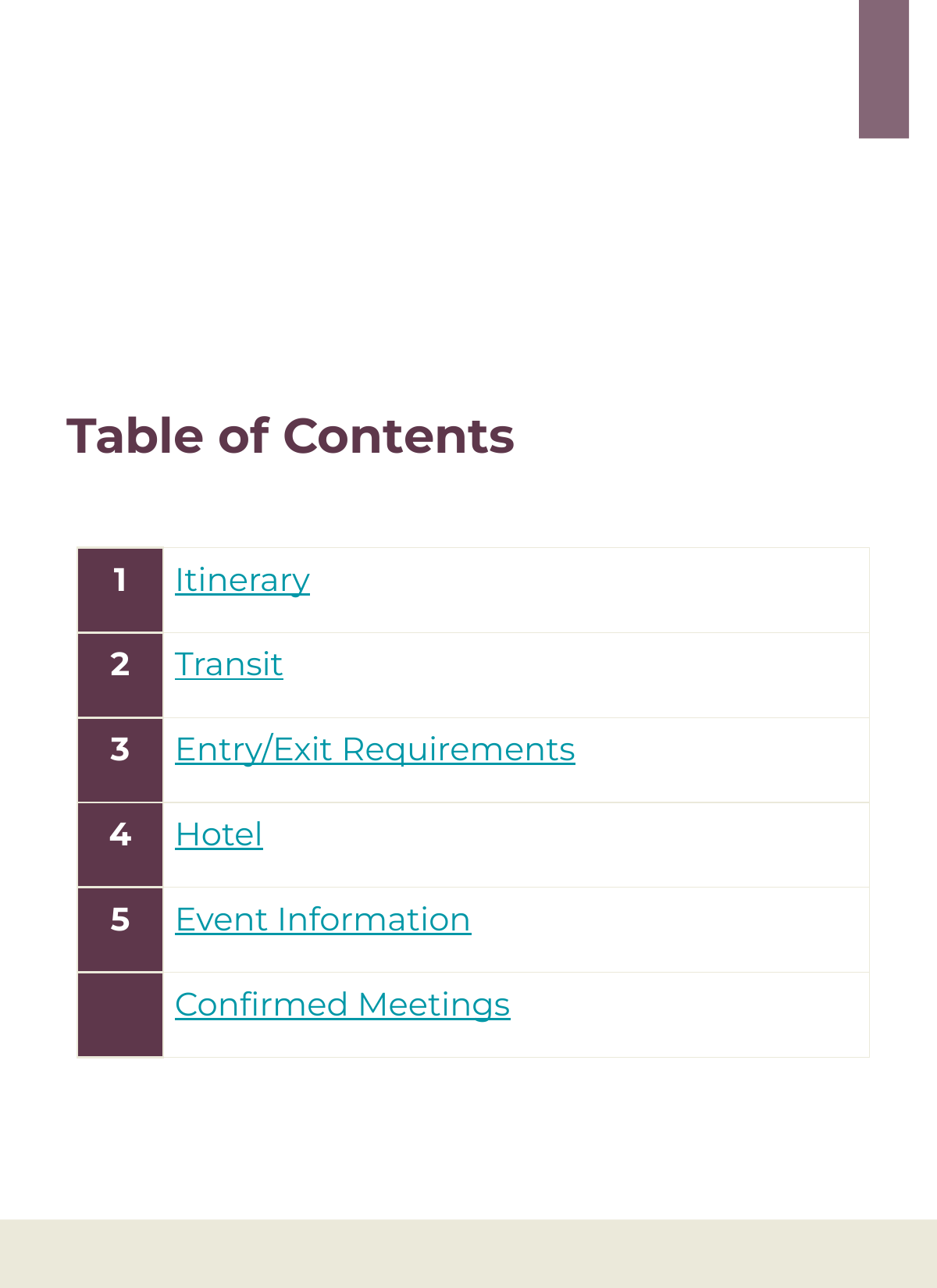

Table of Contents
| 1 | Itinerary |
| --- | --- |
| 2 | Transit |
| 3 | Entry/Exit Requirements |
| 4 | Hotel |
| 5 | Event Information |
|  | Confirmed Meetings |